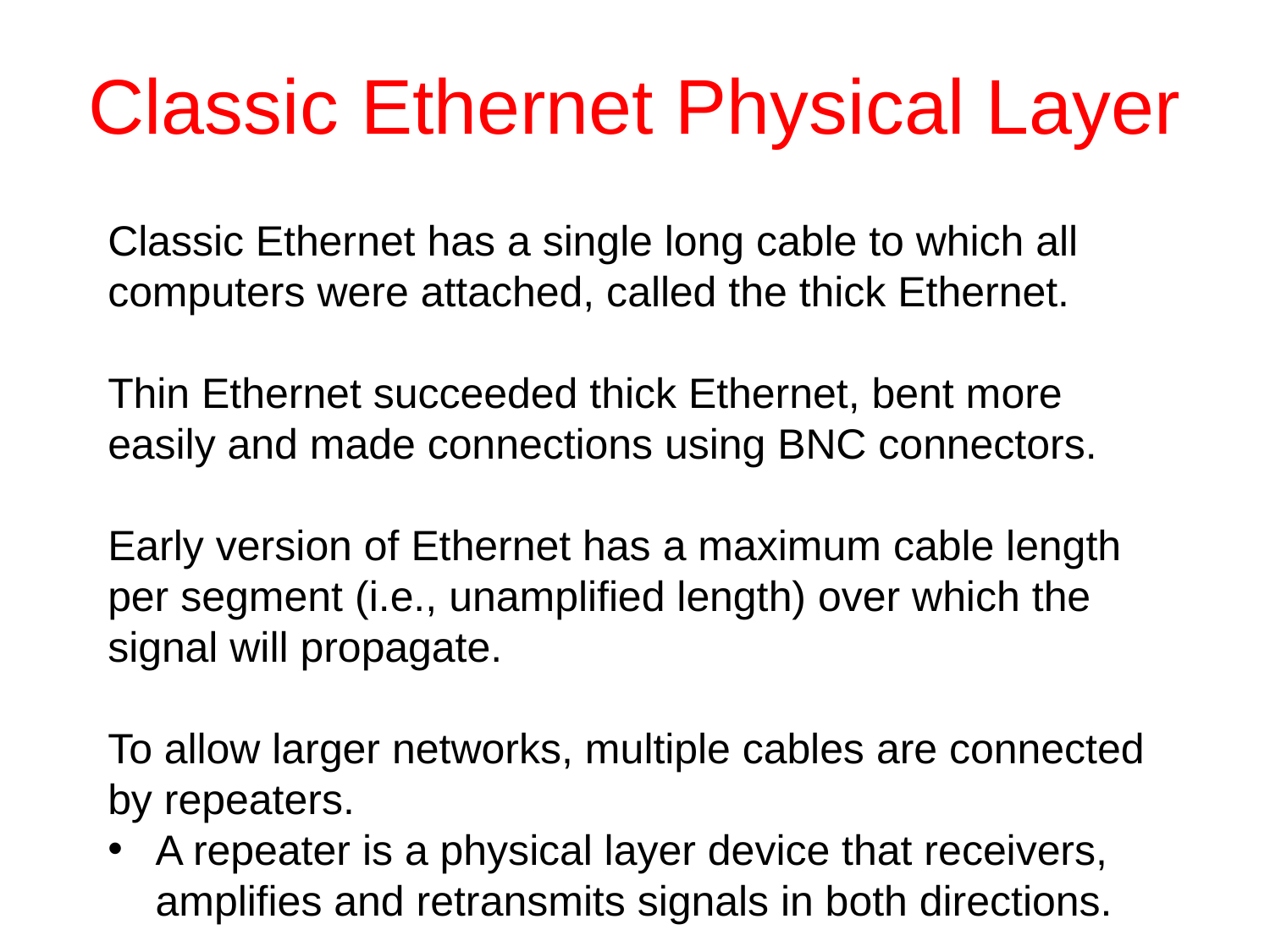

# Classic Ethernet Physical Layer
Classic Ethernet has a single long cable to which all computers were attached, called the thick Ethernet.

Thin Ethernet succeeded thick Ethernet, bent more easily and made connections using BNC connectors.

Early version of Ethernet has a maximum cable length per segment (i.e., unamplified length) over which the signal will propagate.

To allow larger networks, multiple cables are connected by repeaters.
A repeater is a physical layer device that receivers, amplifies and retransmits signals in both directions.